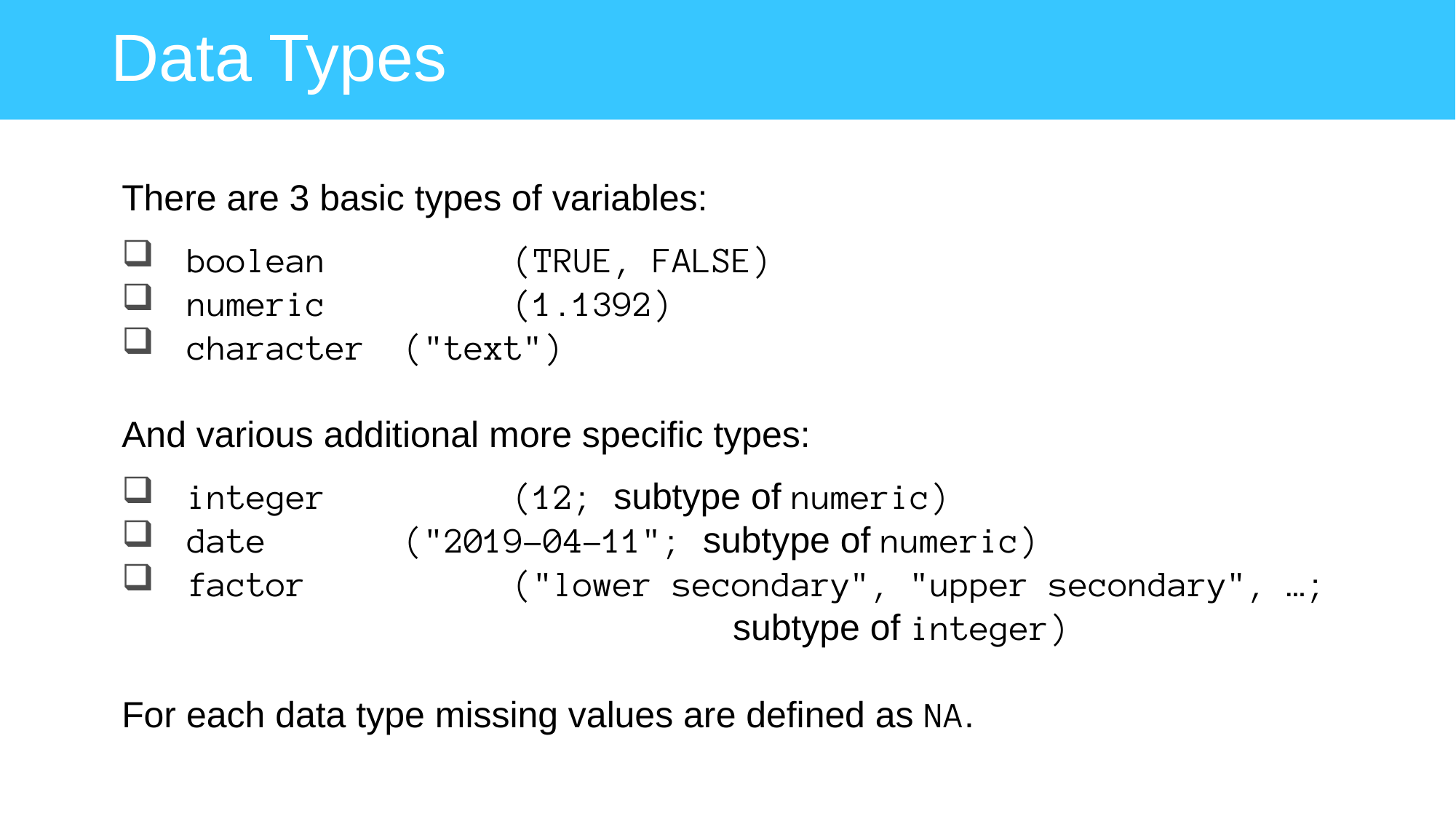

# Data Types
There are 3 basic types of variables:
boolean		(TRUE, FALSE)
numeric		(1.1392)
character	("text")

And various additional more specific types:
integer		(12; subtype of numeric)
date		("2019-04-11"; subtype of numeric)
factor		("lower secondary", "upper secondary", …; 					subtype of integer)

For each data type missing values are defined as NA.